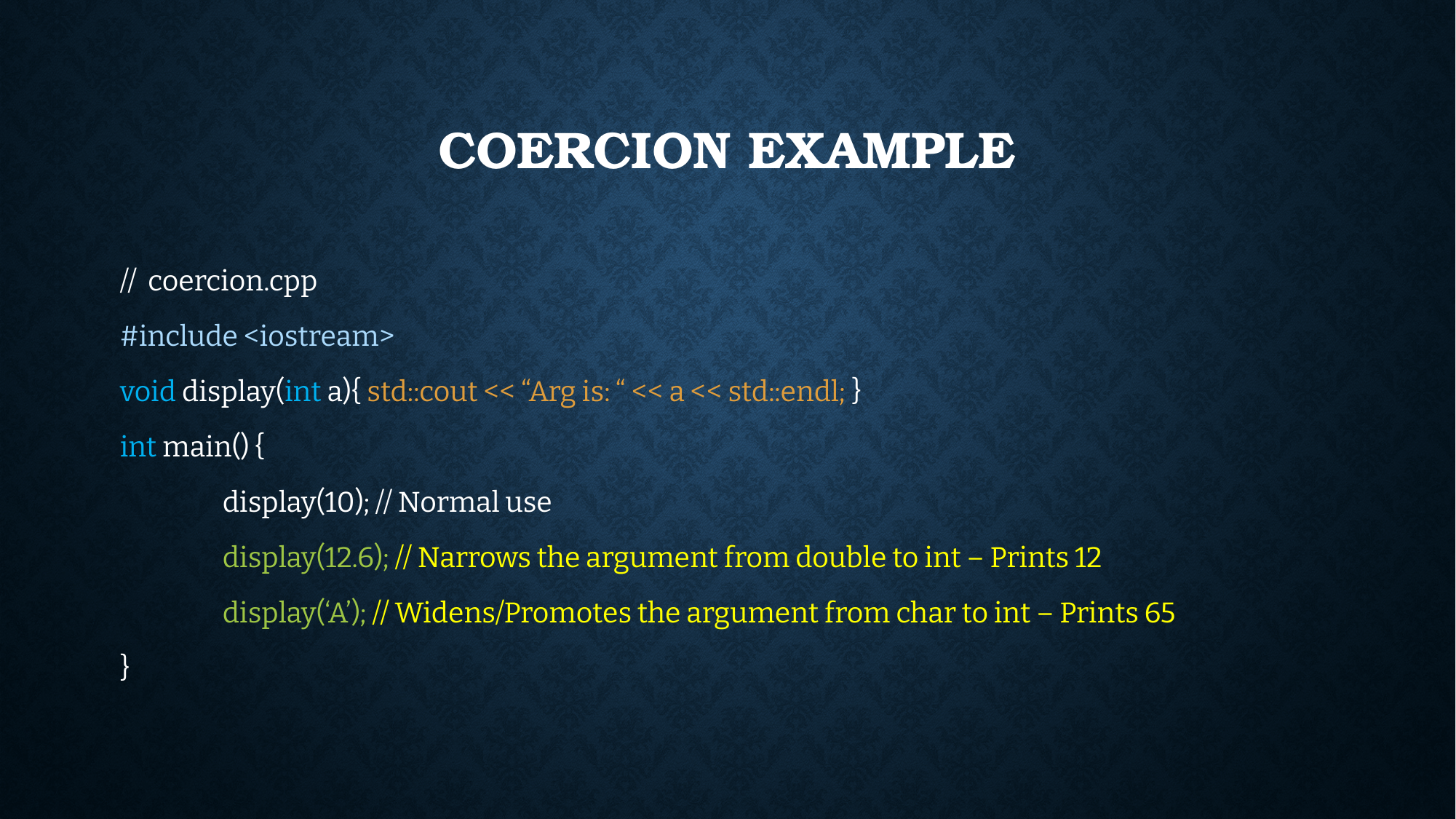

# Coercion Example
//  coercion.cpp
#include <iostream>
void display(int a){ std::cout << “Arg is: “ << a << std::endl; }
int main() {
	display(10); // Normal use
	display(12.6); // Narrows the argument from double to int – Prints 12
	display(‘A’); // Widens/Promotes the argument from char to int – Prints 65
}